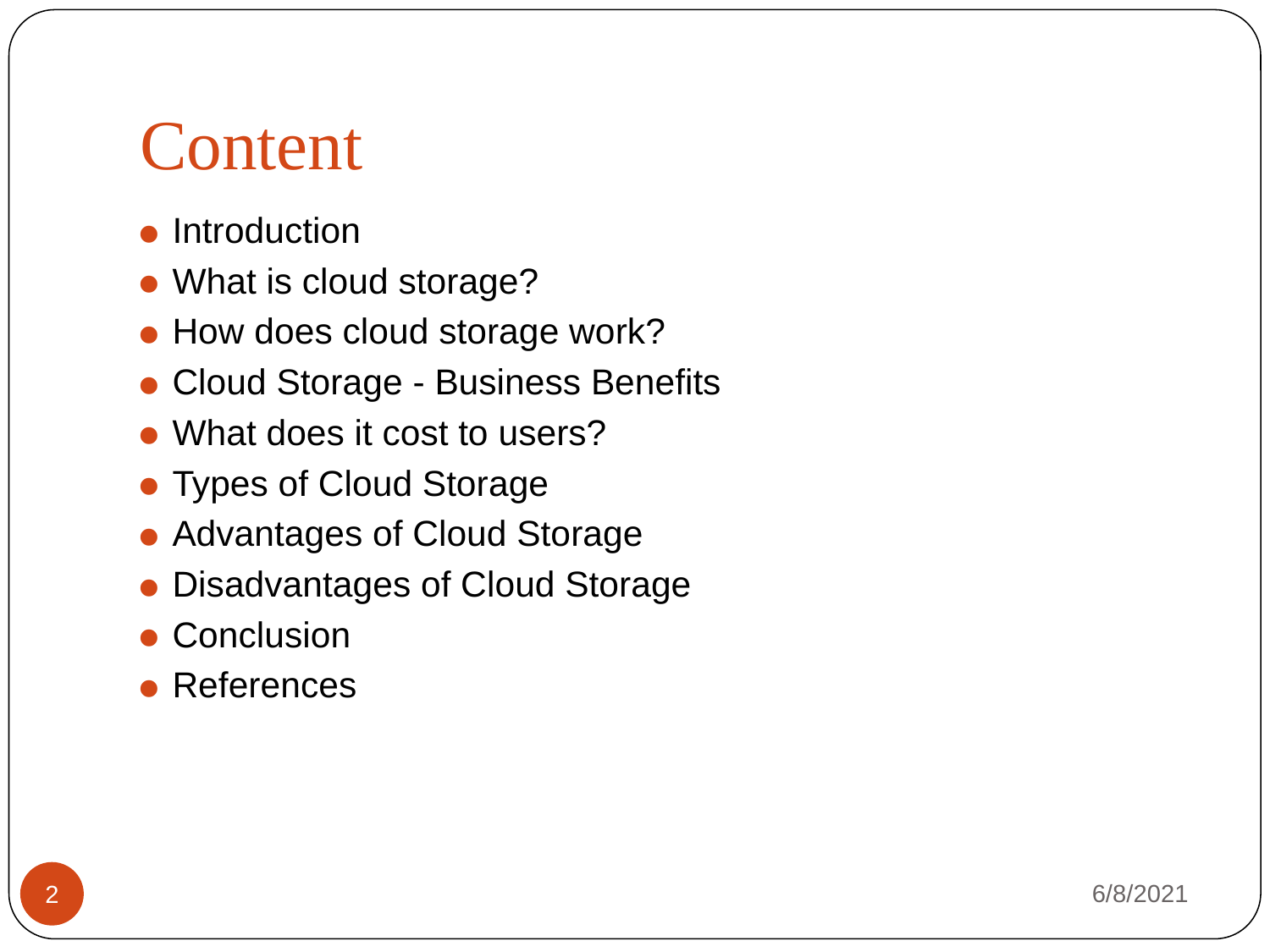

# Content
Introduction
What is cloud storage?
How does cloud storage work?
Cloud Storage - Business Benefits
What does it cost to users?
Types of Cloud Storage
Advantages of Cloud Storage
Disadvantages of Cloud Storage
Conclusion
References

6/8/2021
2